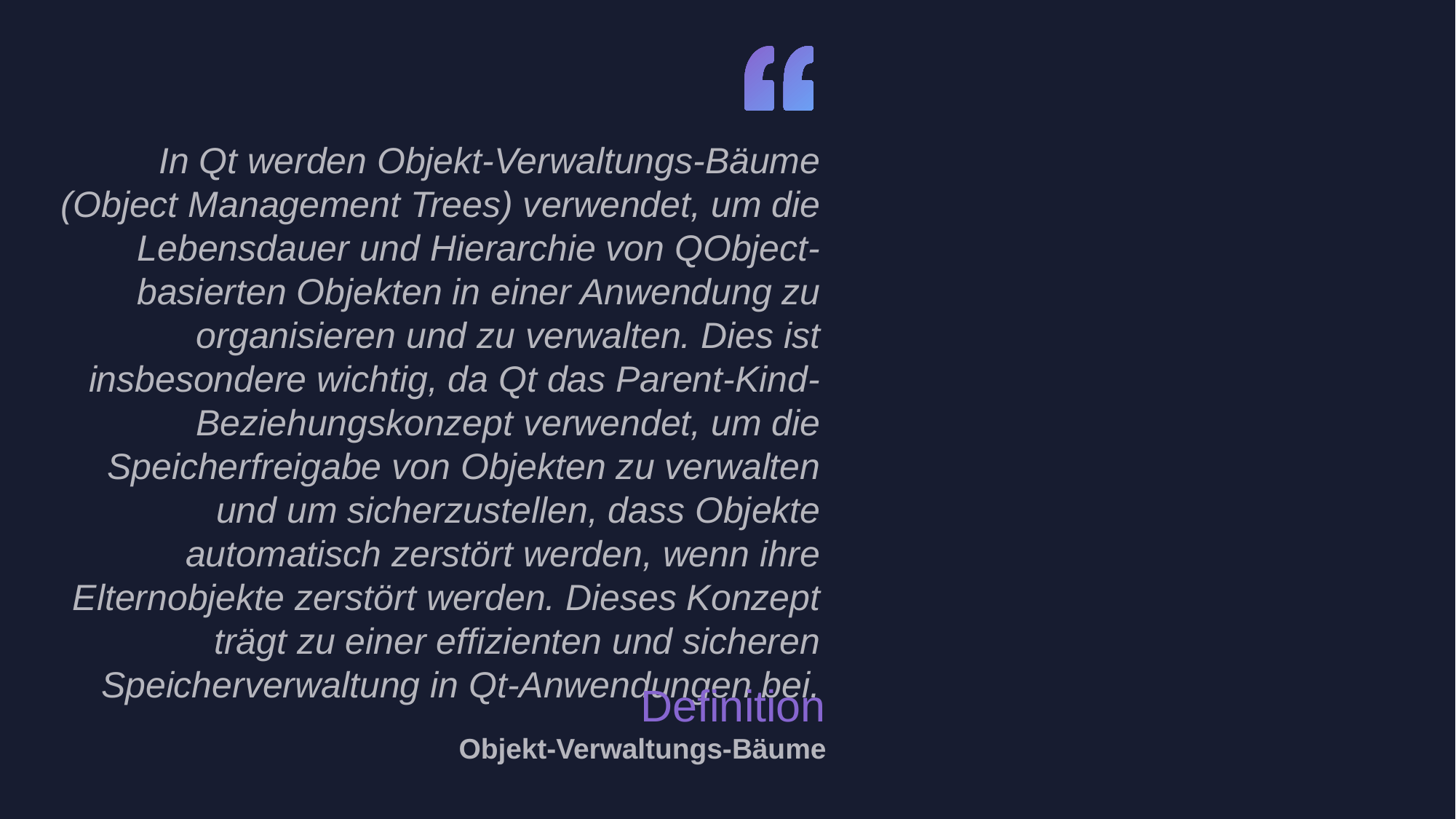

In Qt werden Objekt-Verwaltungs-Bäume (Object Management Trees) verwendet, um die Lebensdauer und Hierarchie von QObject-basierten Objekten in einer Anwendung zu organisieren und zu verwalten. Dies ist insbesondere wichtig, da Qt das Parent-Kind-Beziehungskonzept verwendet, um die Speicherfreigabe von Objekten zu verwalten und um sicherzustellen, dass Objekte automatisch zerstört werden, wenn ihre Elternobjekte zerstört werden. Dieses Konzept trägt zu einer effizienten und sicheren Speicherverwaltung in Qt-Anwendungen bei.
Definition
Objekt-Verwaltungs-Bäume